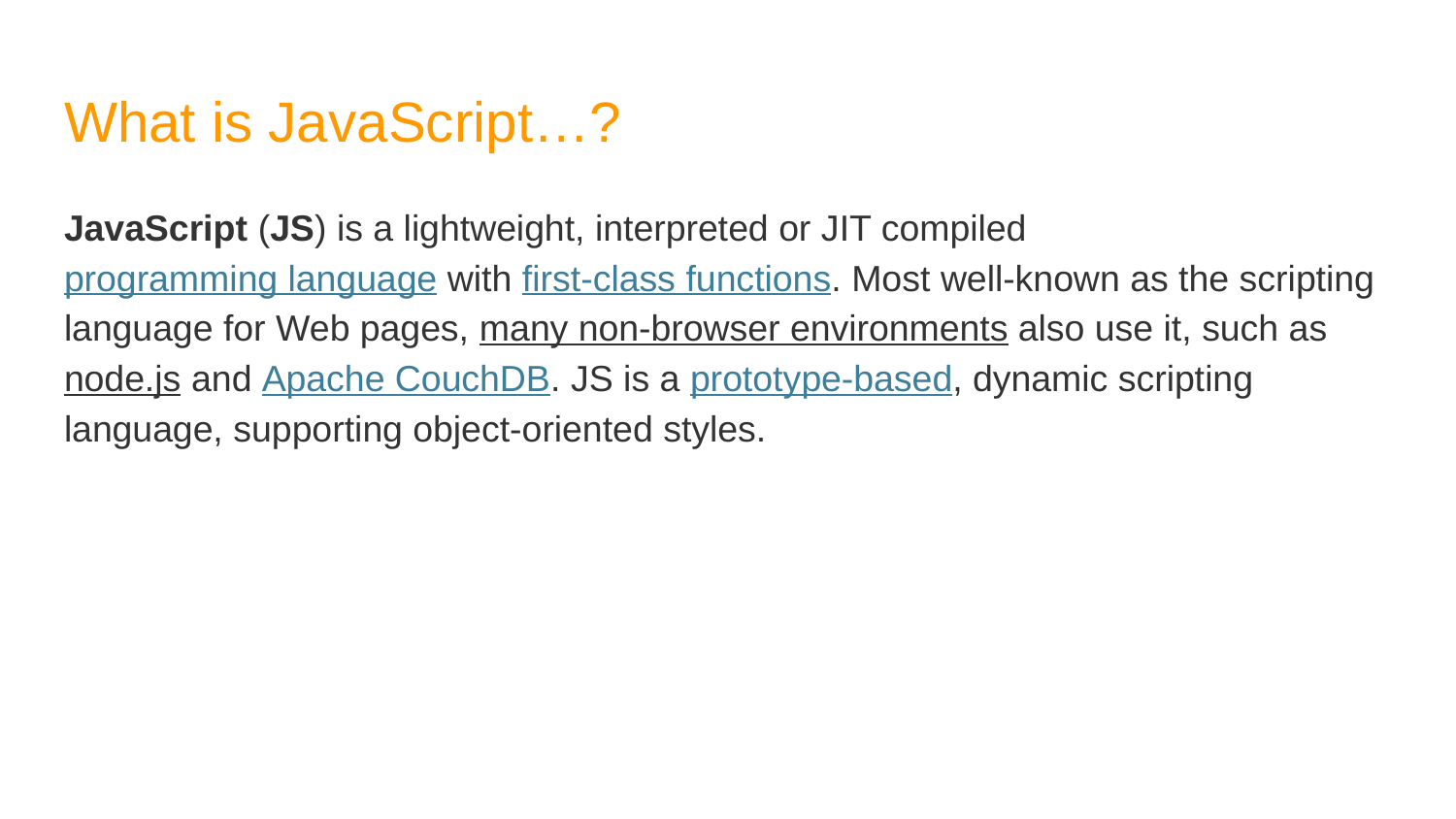

# What is JavaScript…?
JavaScript (JS) is a lightweight, interpreted or JIT compiled programming language with first-class functions. Most well-known as the scripting language for Web pages, many non-browser environments also use it, such as node.js and Apache CouchDB. JS is a prototype-based, dynamic scripting language, supporting object-oriented styles.